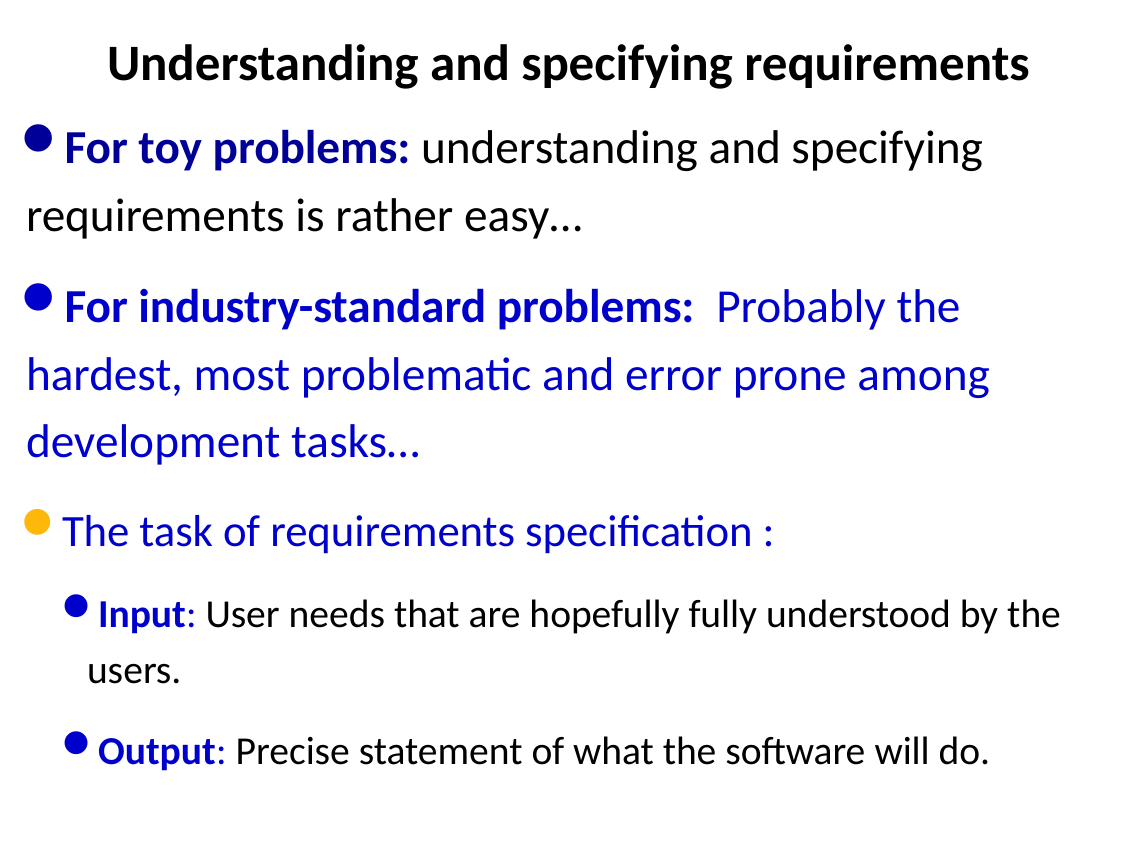

Understanding and specifying requirements
For toy problems: understanding and specifying requirements is rather easy…
For industry-standard problems:  Probably the hardest, most problematic and error prone among development tasks…
The task of requirements specification :
Input: User needs that are hopefully fully understood by the users.
Output: Precise statement of what the software will do.